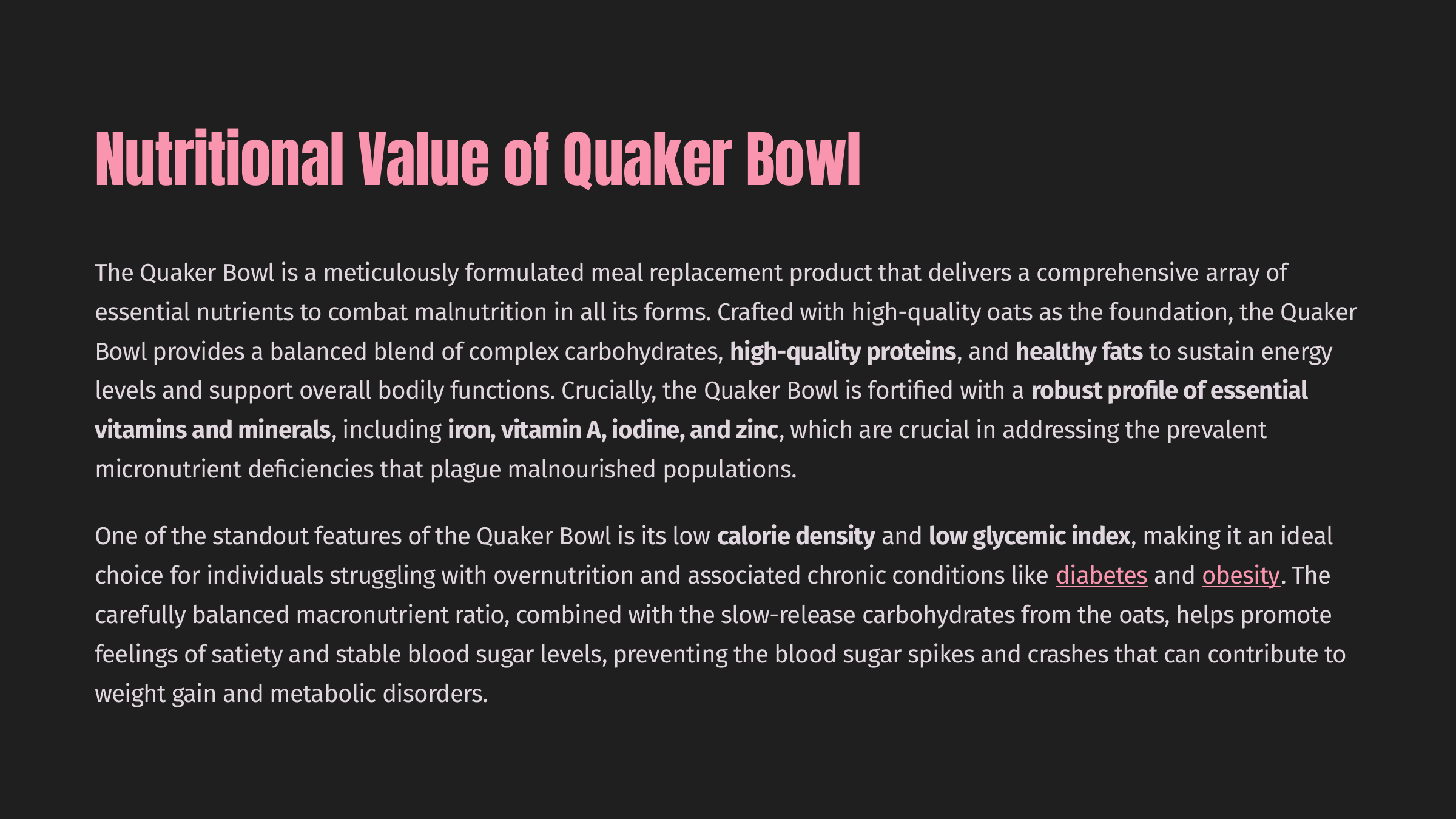

Nutritional Value of Quaker Bowl
The Quaker Bowl is a meticulously formulated meal replacement product that delivers a comprehensive array of essential nutrients to combat malnutrition in all its forms. Crafted with high-quality oats as the foundation, the Quaker Bowl provides a balanced blend of complex carbohydrates, high-quality proteins, and healthy fats to sustain energy levels and support overall bodily functions. Crucially, the Quaker Bowl is fortified with a robust profile of essential vitamins and minerals, including iron, vitamin A, iodine, and zinc, which are crucial in addressing the prevalent micronutrient deficiencies that plague malnourished populations.
One of the standout features of the Quaker Bowl is its low calorie density and low glycemic index, making it an ideal choice for individuals struggling with overnutrition and associated chronic conditions like diabetes and obesity. The carefully balanced macronutrient ratio, combined with the slow-release carbohydrates from the oats, helps promote feelings of satiety and stable blood sugar levels, preventing the blood sugar spikes and crashes that can contribute to weight gain and metabolic disorders.